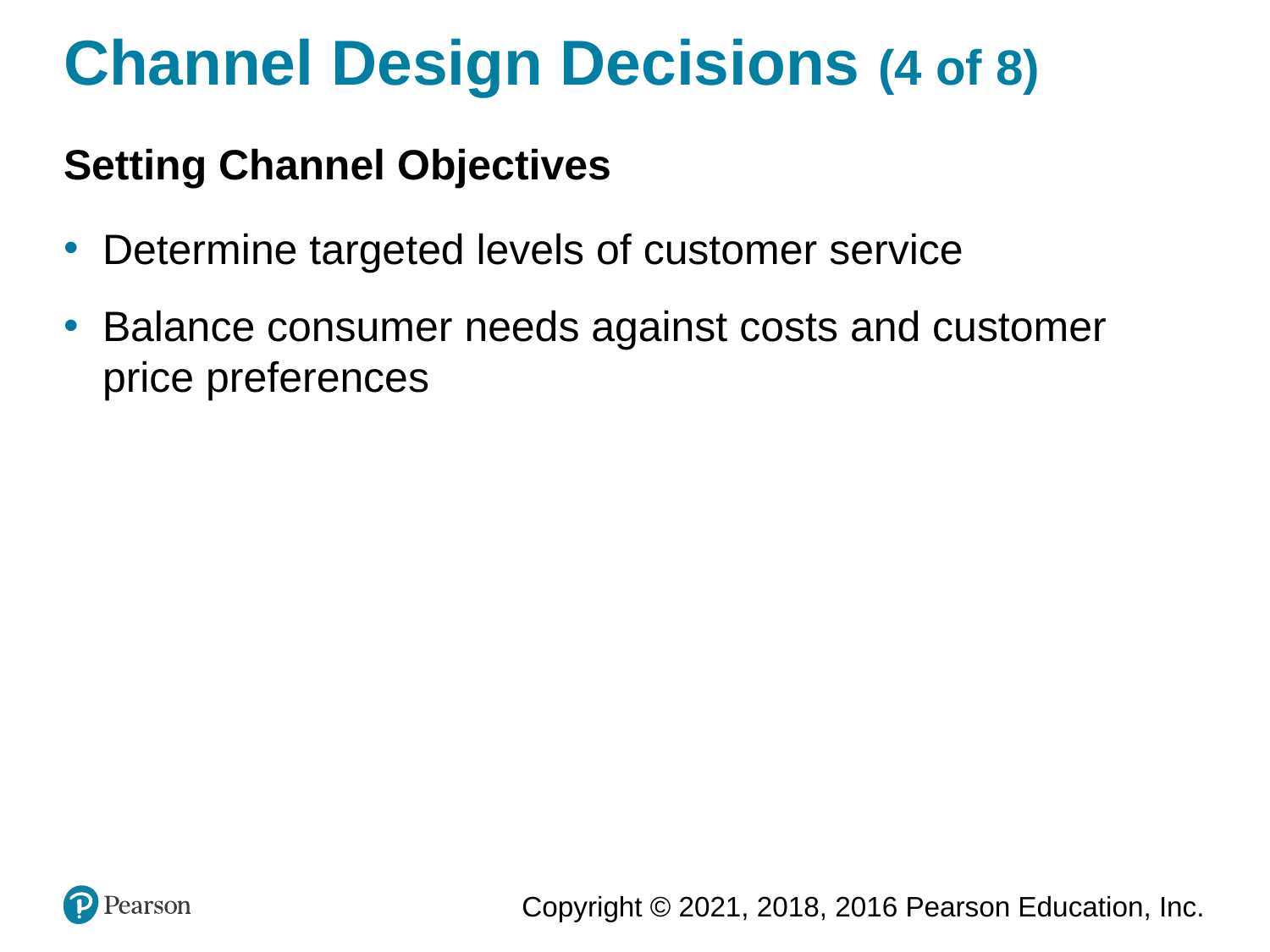

# Channel Design Decisions (4 of 8)
Setting Channel Objectives
Determine targeted levels of customer service
Balance consumer needs against costs and customer price preferences